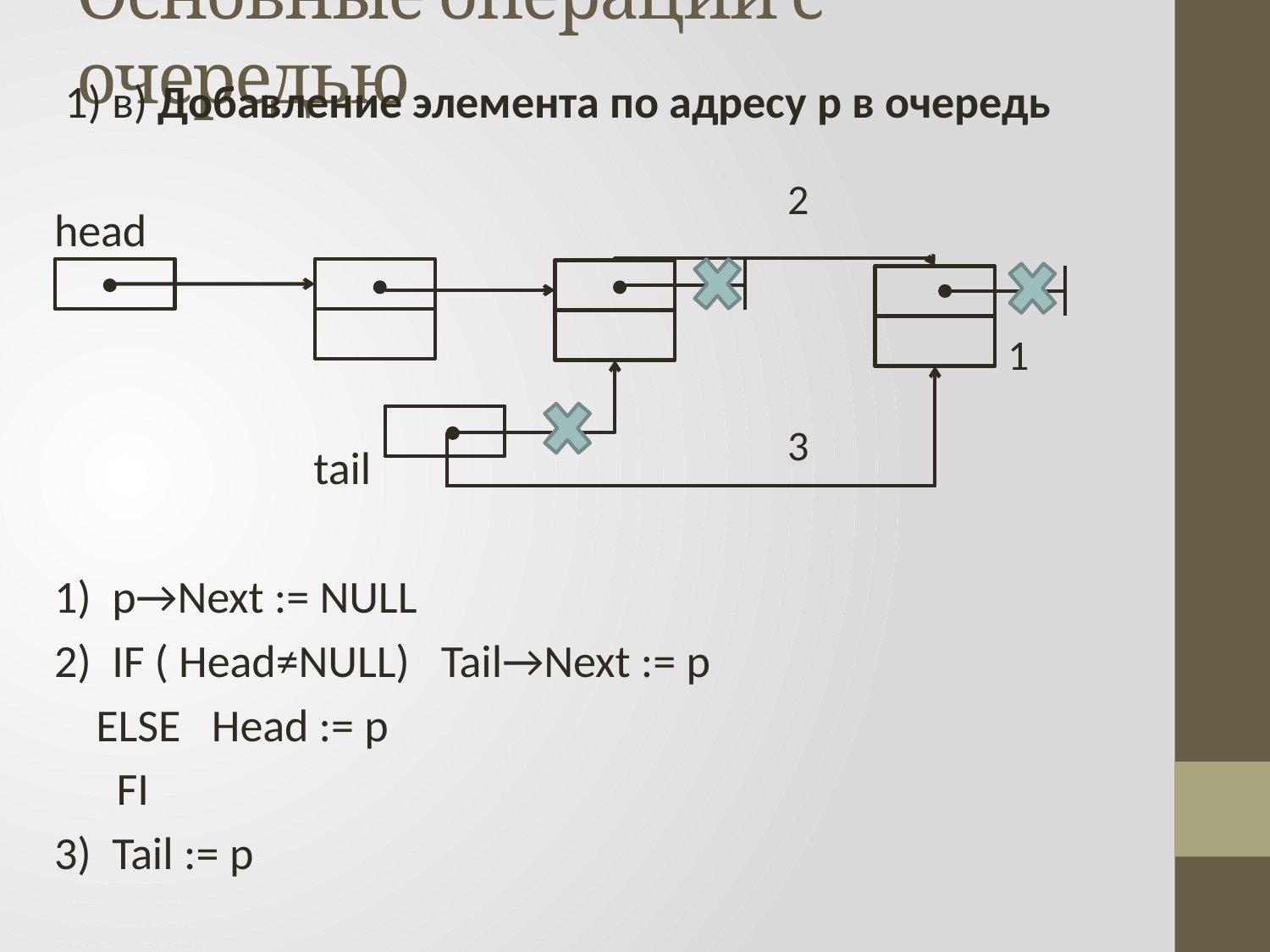

# Основные операции с очередью
 1) в) Добавление элемента по адресу р в очередь

head

                         tail

1)  p→Next := NULL
2)  IF ( Head≠NULL)   Tail→Next := p
		    ELSE   Head := p
      FI
3)  Tail := p

2

1

3